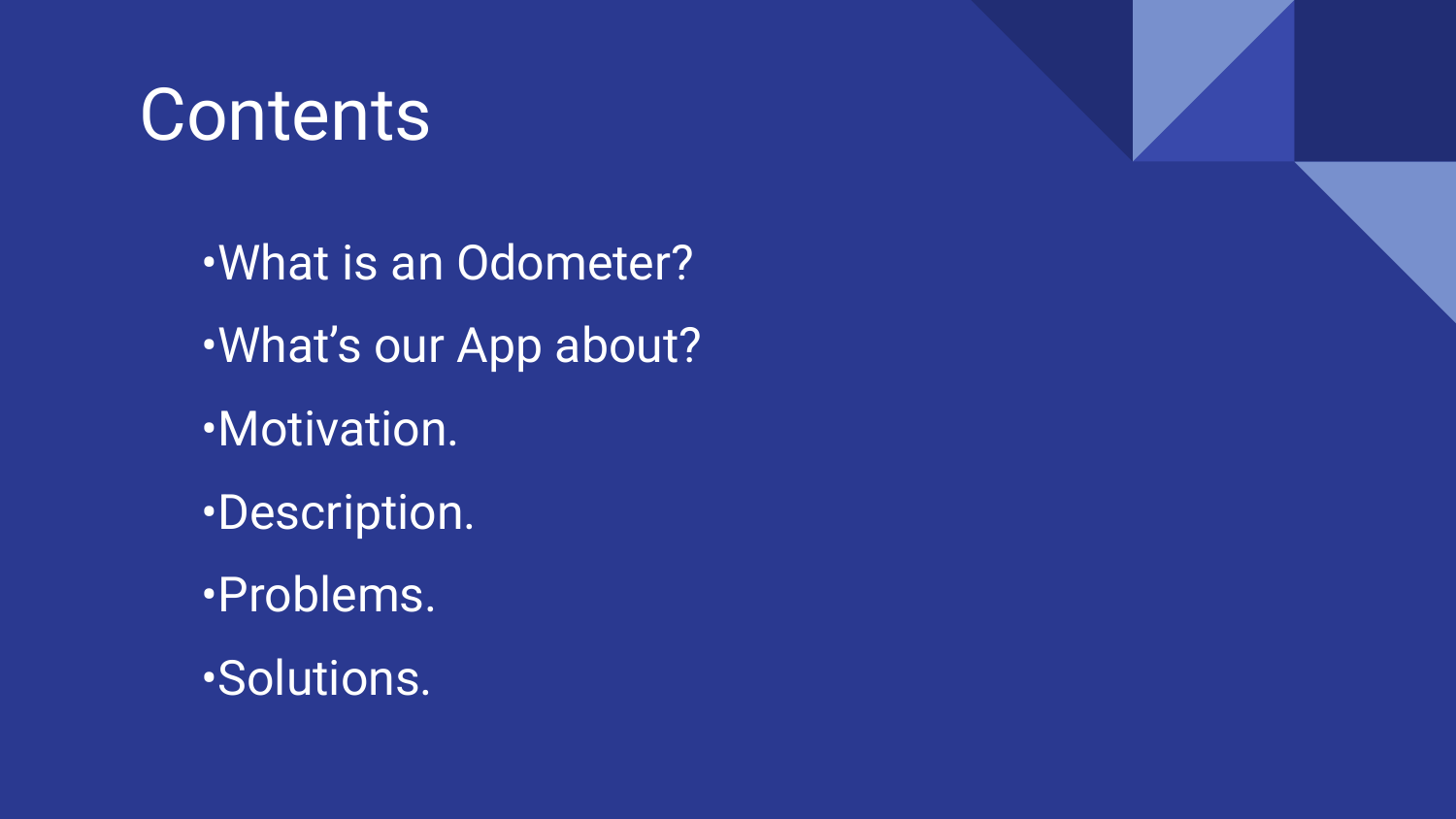

# Contents
•What is an Odometer?
•What’s our App about?
•Motivation.
•Description.
•Problems.
•Solutions.